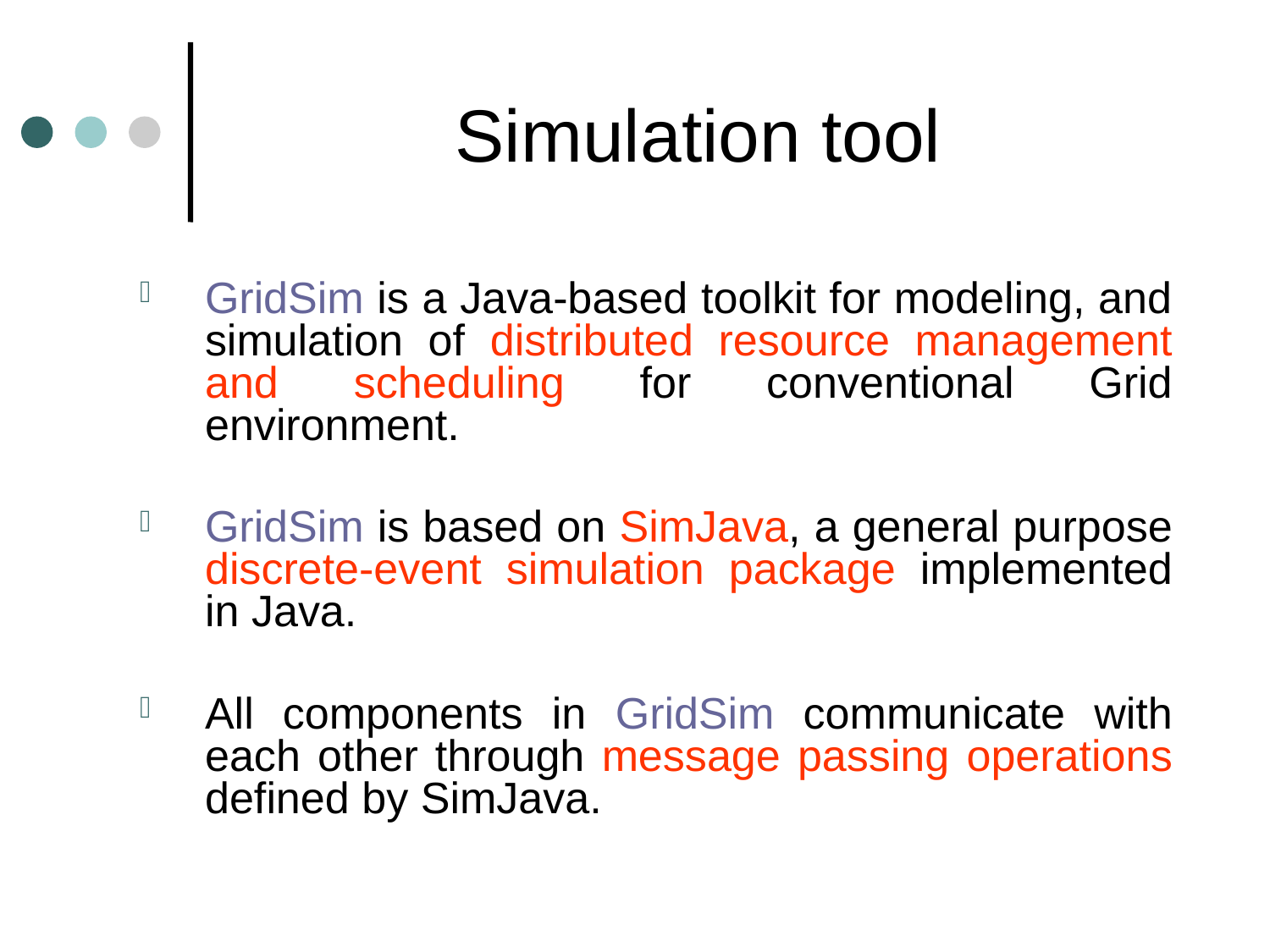

# Simulation tool

GridSim is a Java-based toolkit for modeling, and simulation of distributed resource management and scheduling for conventional Grid environment.

GridSim is based on SimJava, a general purpose discrete-event simulation package implemented in Java.

All components in GridSim communicate with each other through message passing operations defined by SimJava.